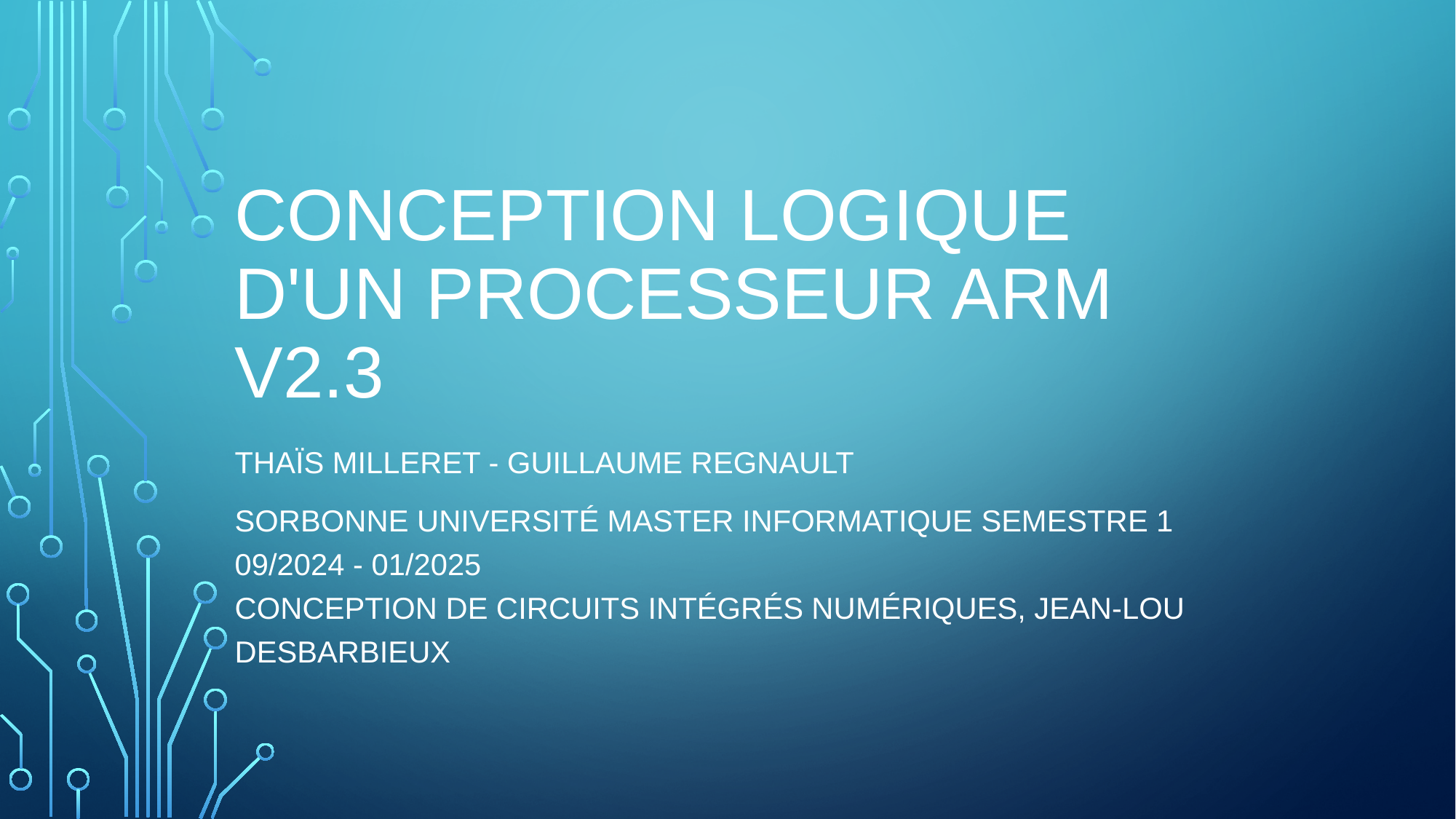

# Conception logique d'un processeur ARM v2.3
Thaïs MILLERET - Guillaume REGNAULT
Sorbonne Université Master Informatique Semestre 1 09/2024 - 01/2025
Conception de circuits intégrés numériques, Jean-Lou DESBARBIEUX